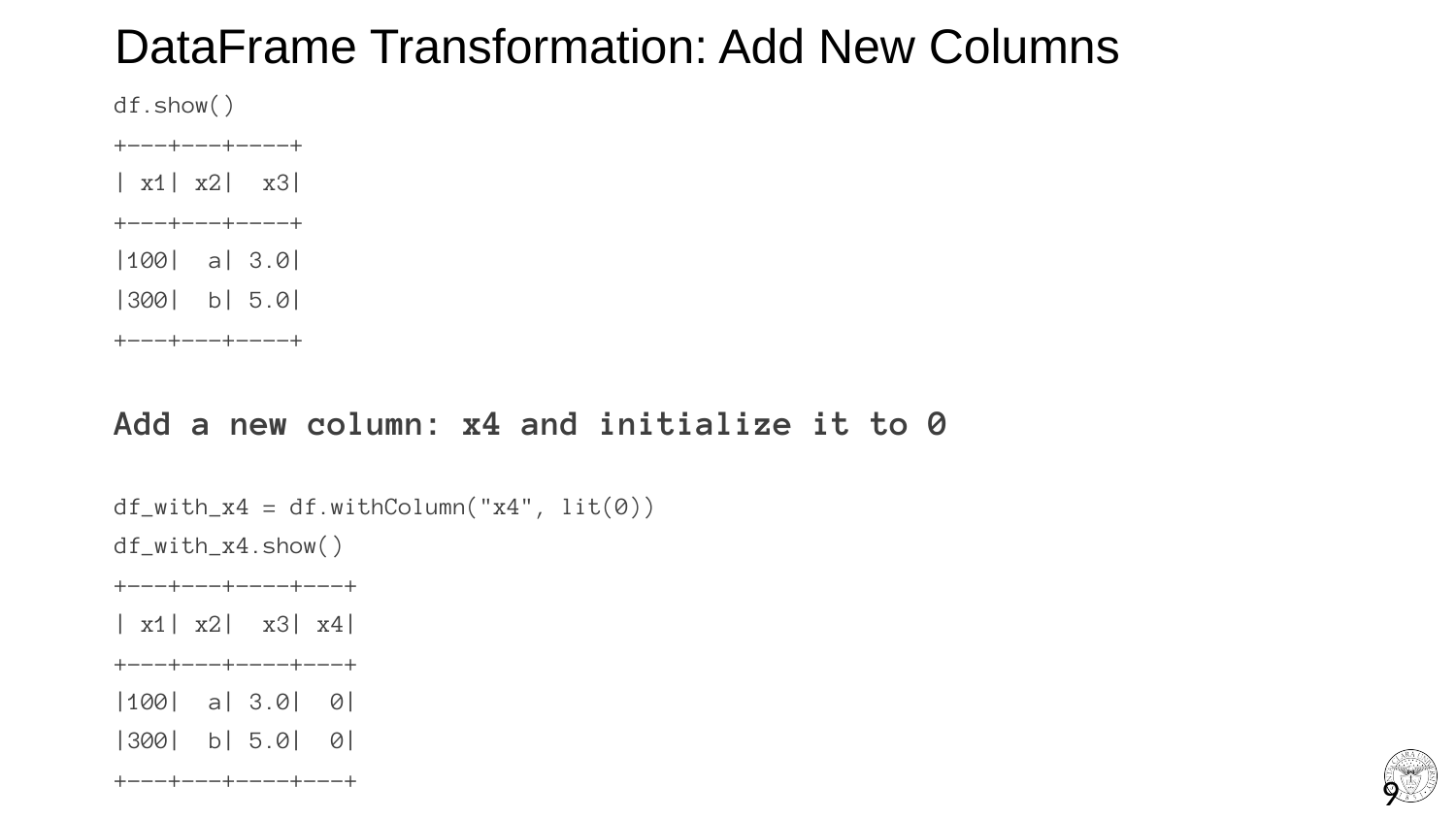

# DataFrame Transformation: Add New Columns
df.show()
+---+---+----+
| x1| x2|  x3|
+---+---+----+
|100|  a| 3.0|
|300|  b| 5.0|
+---+---+----+

Add a new column: x4 and initialize it to 0

df_with_x4 = df.withColumn("x4", lit(0))
df_with_x4.show()
+---+---+----+---+
| x1| x2|  x3| x4|
+---+---+----+---+
|100|  a| 3.0|  0|
|300|  b| 5.0|  0|
+---+---+----+---+
9